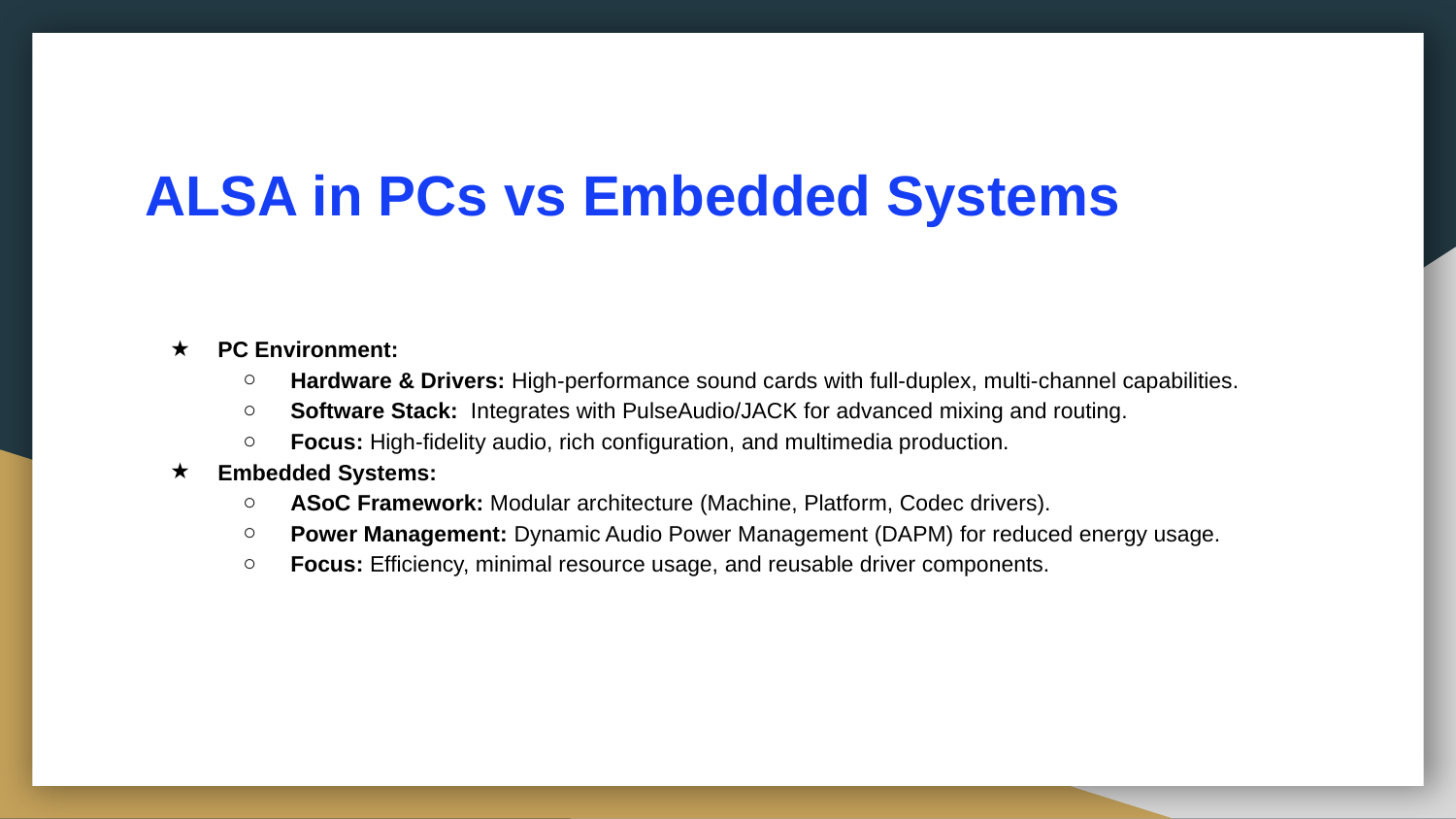

# ALSA in PCs vs Embedded Systems

PC Environment:
Hardware & Drivers: High-performance sound cards with full-duplex, multi-channel capabilities.
Software Stack:  Integrates with PulseAudio/JACK for advanced mixing and routing.
Focus: High-fidelity audio, rich configuration, and multimedia production.
Embedded Systems:
ASoC Framework: Modular architecture (Machine, Platform, Codec drivers).
Power Management: Dynamic Audio Power Management (DAPM) for reduced energy usage.
Focus: Efficiency, minimal resource usage, and reusable driver components.